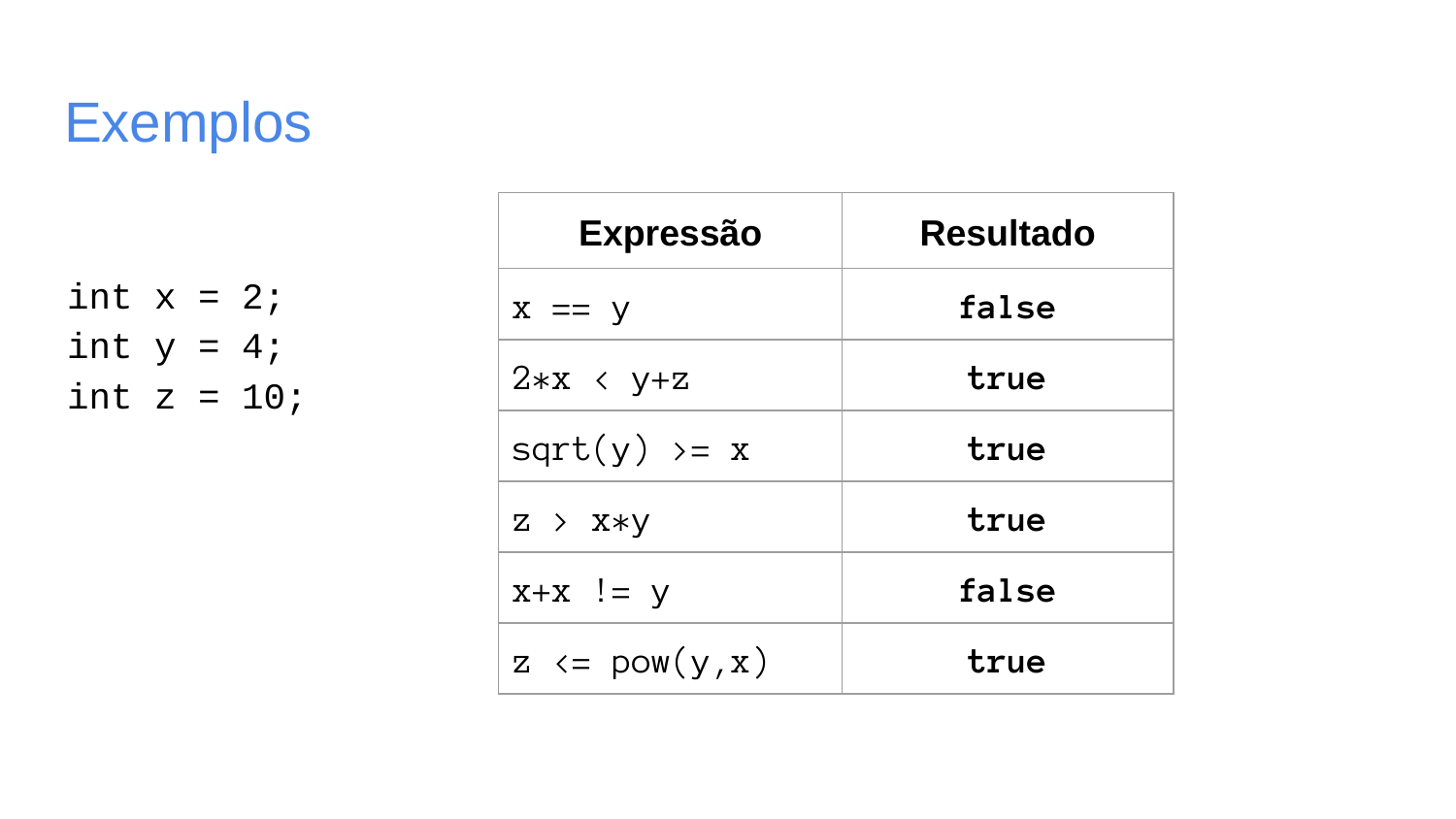

# Exemplos
| Expressão | Resultado |
| --- | --- |
| x == y | false |
| 2\*x < y+z | true |
| sqrt(y) >= x | true |
| z > x\*y | true |
| x+x != y | false |
| z <= pow(y,x) | true |
int x = 2;
int y = 4;
int z = 10;